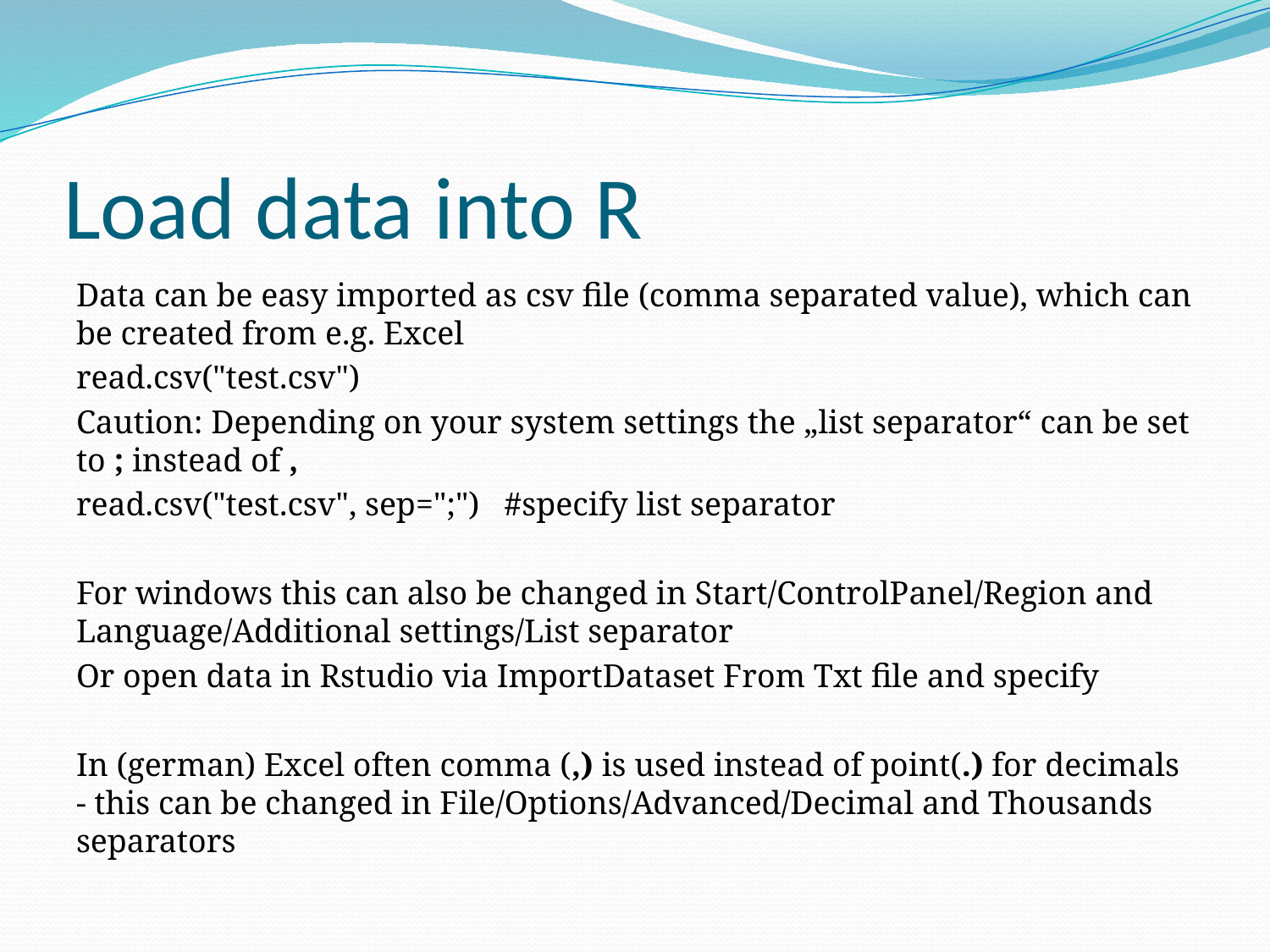

# Load data into R
Data can be easy imported as csv file (comma separated value), which can be created from e.g. Excel
read.csv("test.csv")
Caution: Depending on your system settings the „list separator“ can be set to ; instead of ,
read.csv("test.csv", sep=";")   #specify list separator

For windows this can also be changed in Start/ControlPanel/Region and Language/Additional settings/List separator
Or open data in Rstudio via ImportDataset From Txt file and specify

In (german) Excel often comma (,) is used instead of point(.) for decimals  - this can be changed in File/Options/Advanced/Decimal and Thousands separators